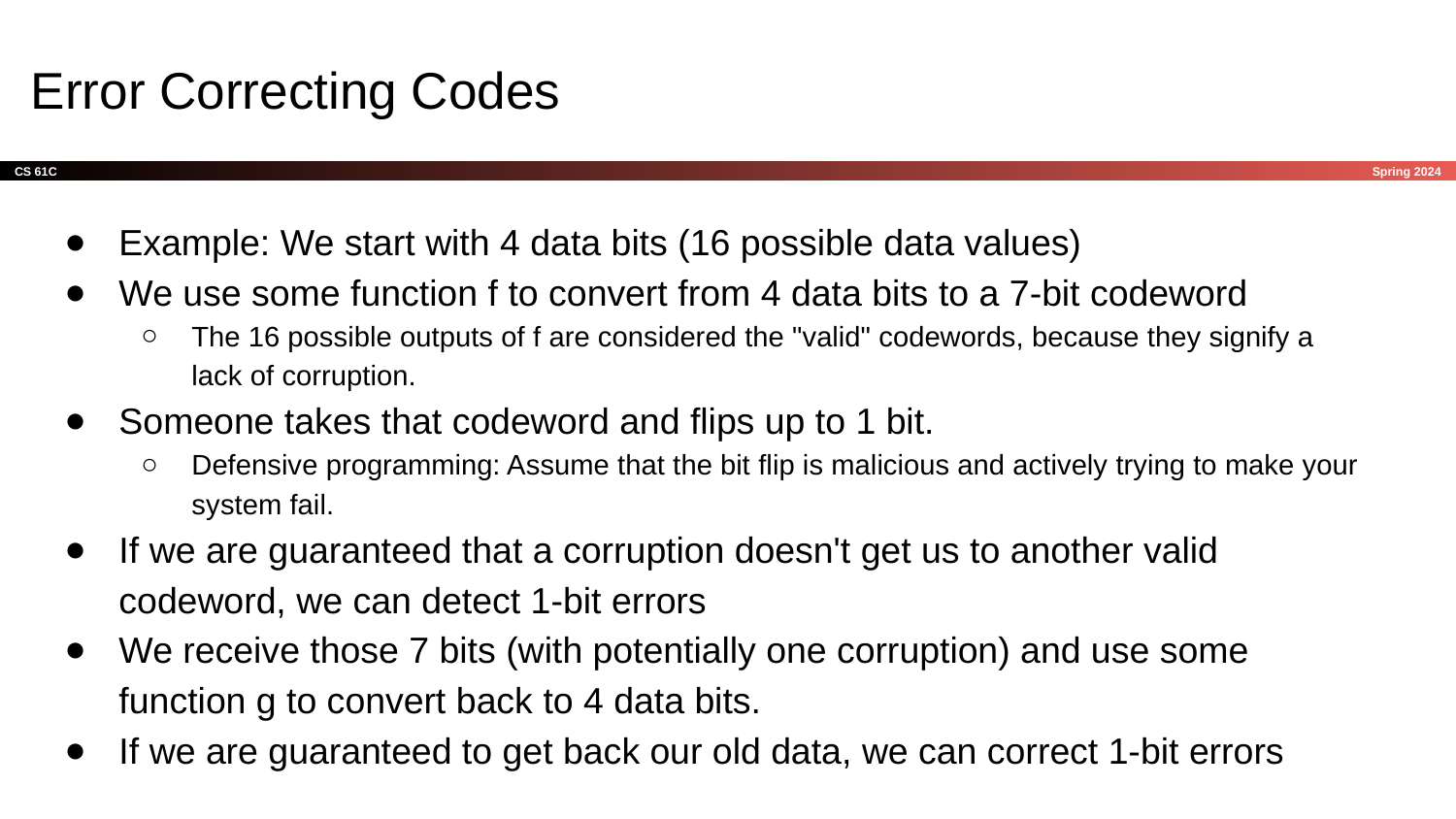

# Error Correcting Codes
Example: We start with 4 data bits (16 possible data values)
We use some function f to convert from 4 data bits to a 7-bit codeword
The 16 possible outputs of f are considered the "valid" codewords, because they signify a lack of corruption.
Someone takes that codeword and flips up to 1 bit.
Defensive programming: Assume that the bit flip is malicious and actively trying to make your system fail.
If we are guaranteed that a corruption doesn't get us to another valid codeword, we can detect 1-bit errors
We receive those 7 bits (with potentially one corruption) and use some function g to convert back to 4 data bits.
If we are guaranteed to get back our old data, we can correct 1-bit errors